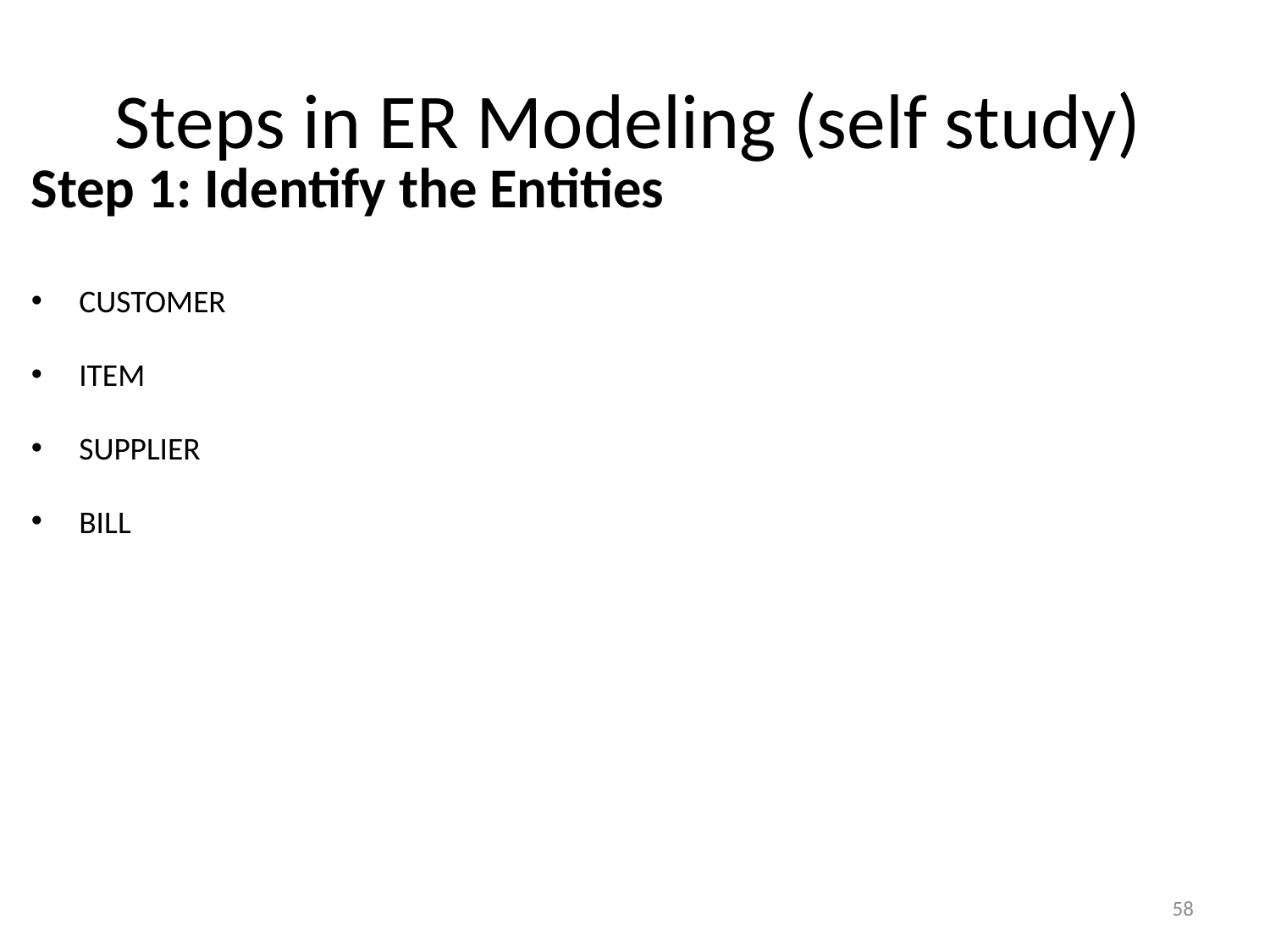

Steps in ER Modeling (self study)
Step 1: Identify the Entities

CUSTOMER

ITEM

SUPPLIER

BILL

58